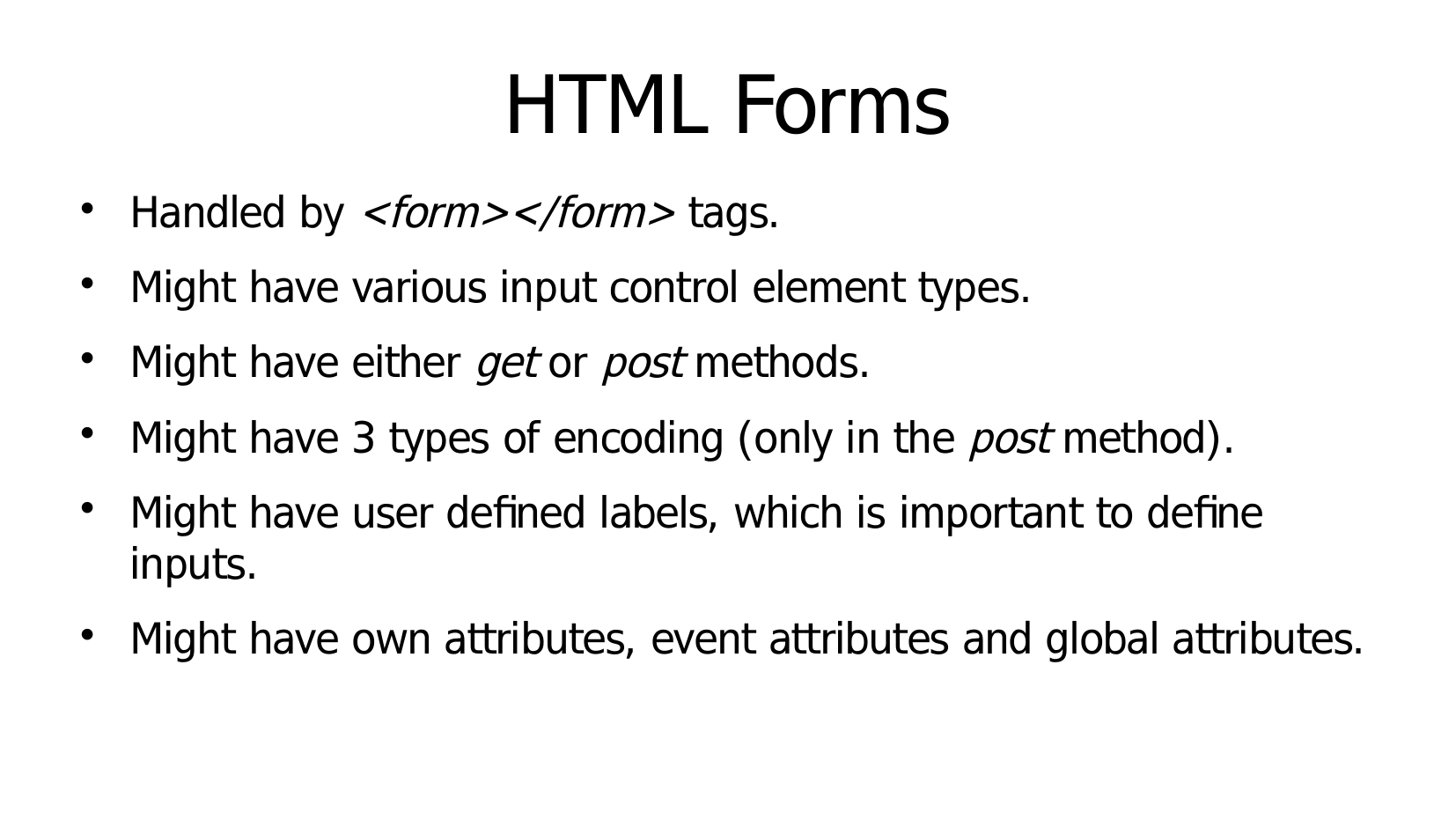

HTML Forms
Handled by <form></form> tags.
Might have various input control element types.
Might have either get or post methods.
Might have 3 types of encoding (only in the post method).
Might have user defined labels, which is important to define inputs.
Might have own attributes, event attributes and global attributes.